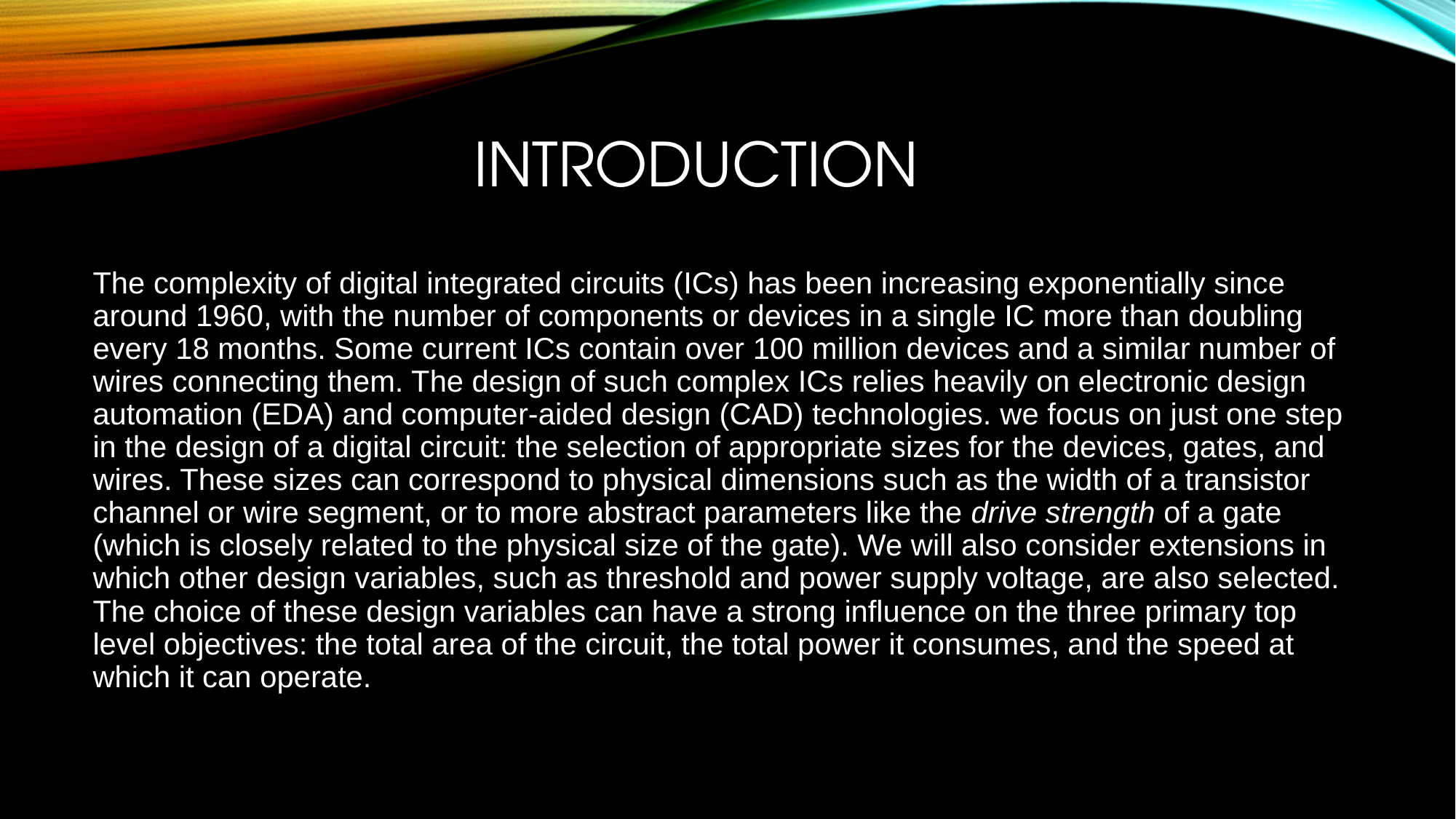

# INTRODUCTION
The complexity of digital integrated circuits (ICs) has been increasing exponentially since around 1960, with the number of components or devices in a single IC more than doubling every 18 months. Some current ICs contain over 100 million devices and a similar number of wires connecting them. The design of such complex ICs relies heavily on electronic design automation (EDA) and computer-aided design (CAD) technologies. we focus on just one step in the design of a digital circuit: the selection of appropriate sizes for the devices, gates, and wires. These sizes can correspond to physical dimensions such as the width of a transistor channel or wire segment, or to more abstract parameters like the drive strength of a gate (which is closely related to the physical size of the gate). We will also consider extensions in which other design variables, such as threshold and power supply voltage, are also selected. The choice of these design variables can have a strong influence on the three primary top level objectives: the total area of the circuit, the total power it consumes, and the speed at which it can operate.